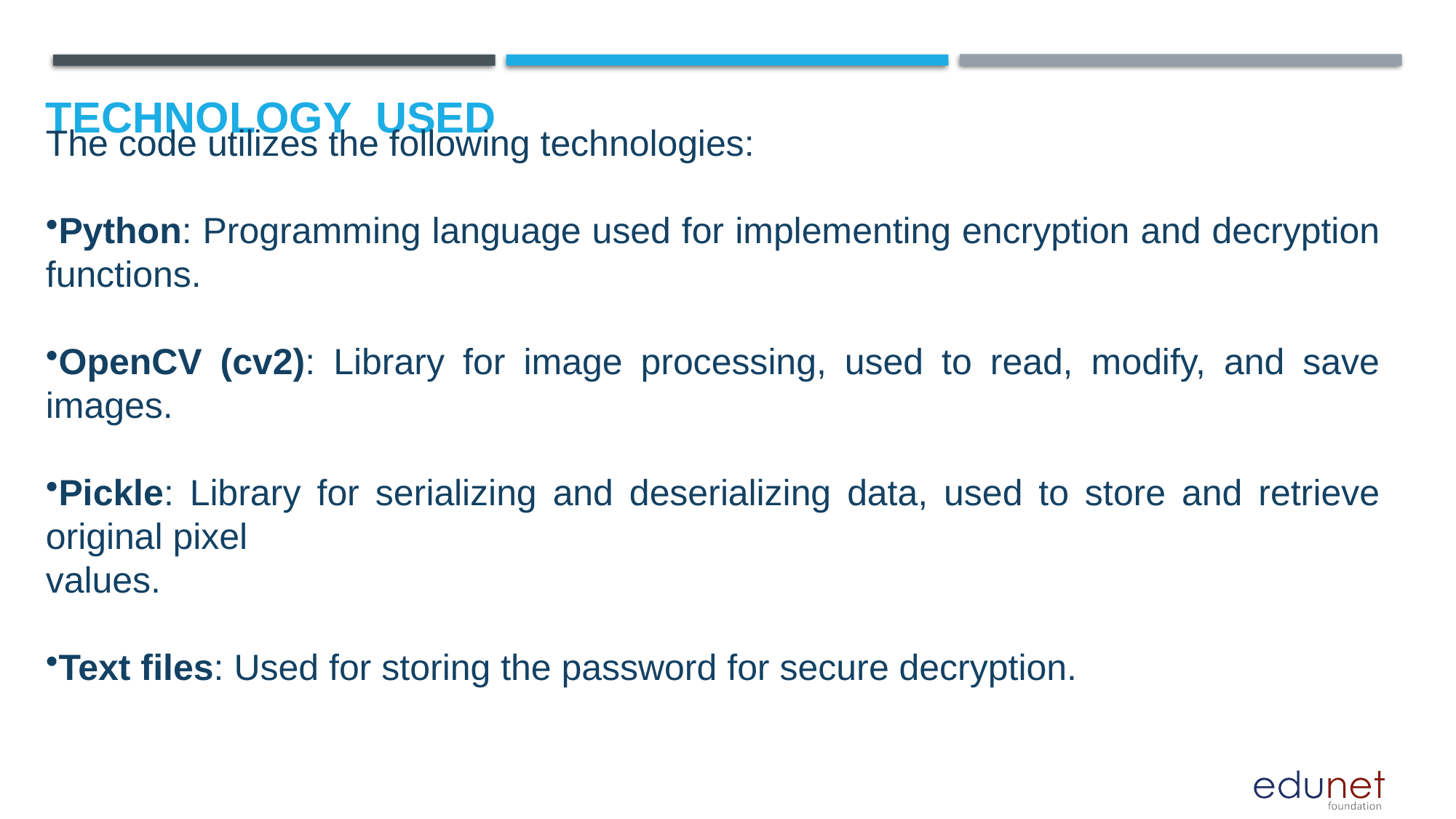

# Technology  used
The code utilizes the following technologies:

Python: Programming language used for implementing encryption and decryption functions.

OpenCV (cv2): Library for image processing, used to read, modify, and save images.

Pickle: Library for serializing and deserializing data, used to store and retrieve original pixel
values.

Text files: Used for storing the password for secure decryption.